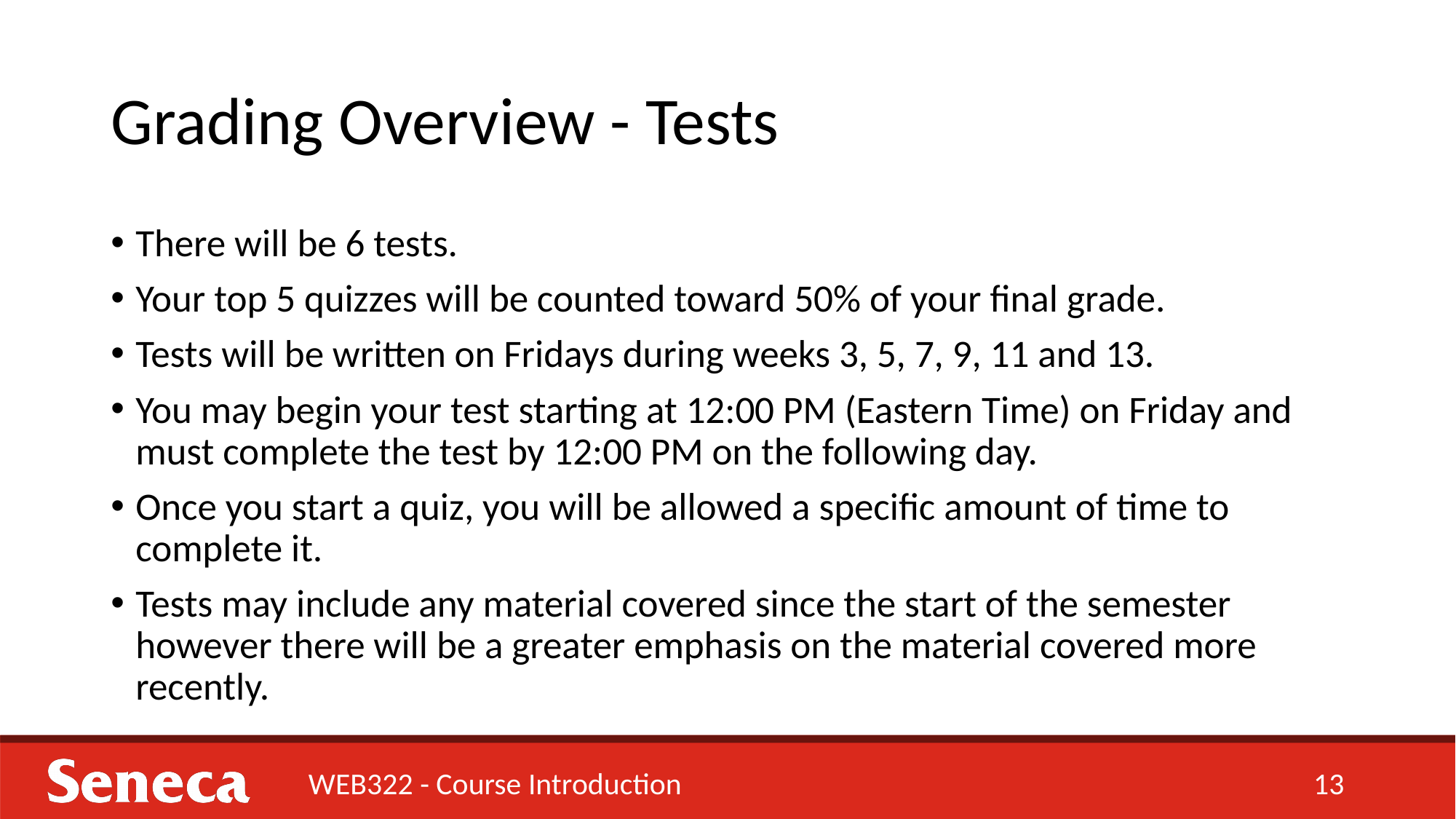

# Grading Overview - Tests
There will be 6 tests.
Your top 5 quizzes will be counted toward 50% of your final grade.
Tests will be written on Fridays during weeks 3, 5, 7, 9, 11 and 13.
You may begin your test starting at 12:00 PM (Eastern Time) on Friday and must complete the test by 12:00 PM on the following day.
Once you start a quiz, you will be allowed a specific amount of time to complete it.
Tests may include any material covered since the start of the semester however there will be a greater emphasis on the material covered more recently.
WEB322 - Course Introduction
13